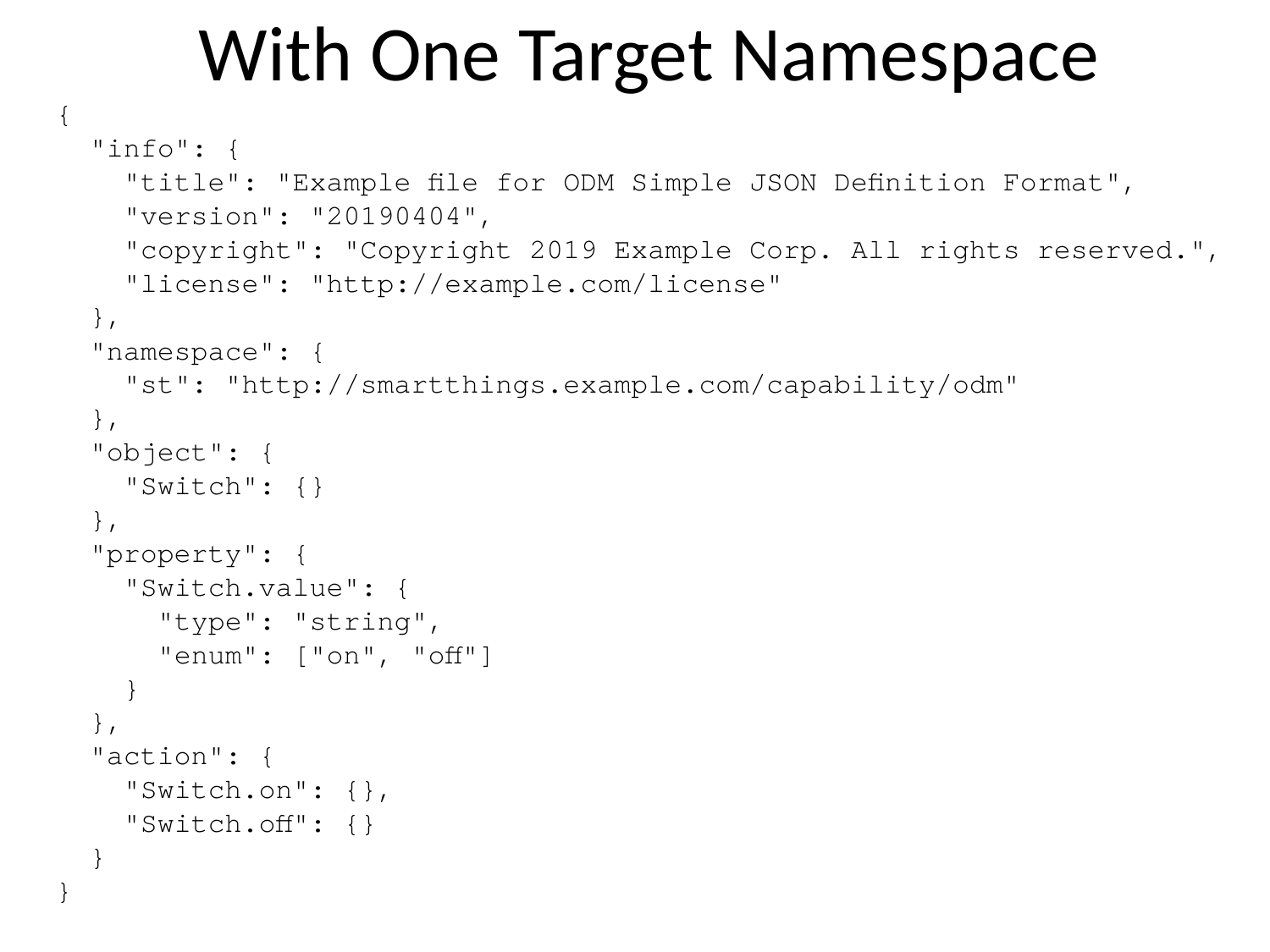

# With One Target Namespace
{
  "info": {
    "title": "Example file for ODM Simple JSON Definition Format",
    "version": "20190404",
    "copyright": "Copyright 2019 Example Corp. All rights reserved.",
    "license": "http://example.com/license"
  },
  "namespace": {
    "st": "http://smartthings.example.com/capability/odm"
  },
  "object": {
    "Switch": {}
  },
  "property": {
    "Switch.value": {
      "type": "string",
      "enum": ["on", "off"]
    }
  },
  "action": {
    "Switch.on": {},
    "Switch.off": {}
  }
}